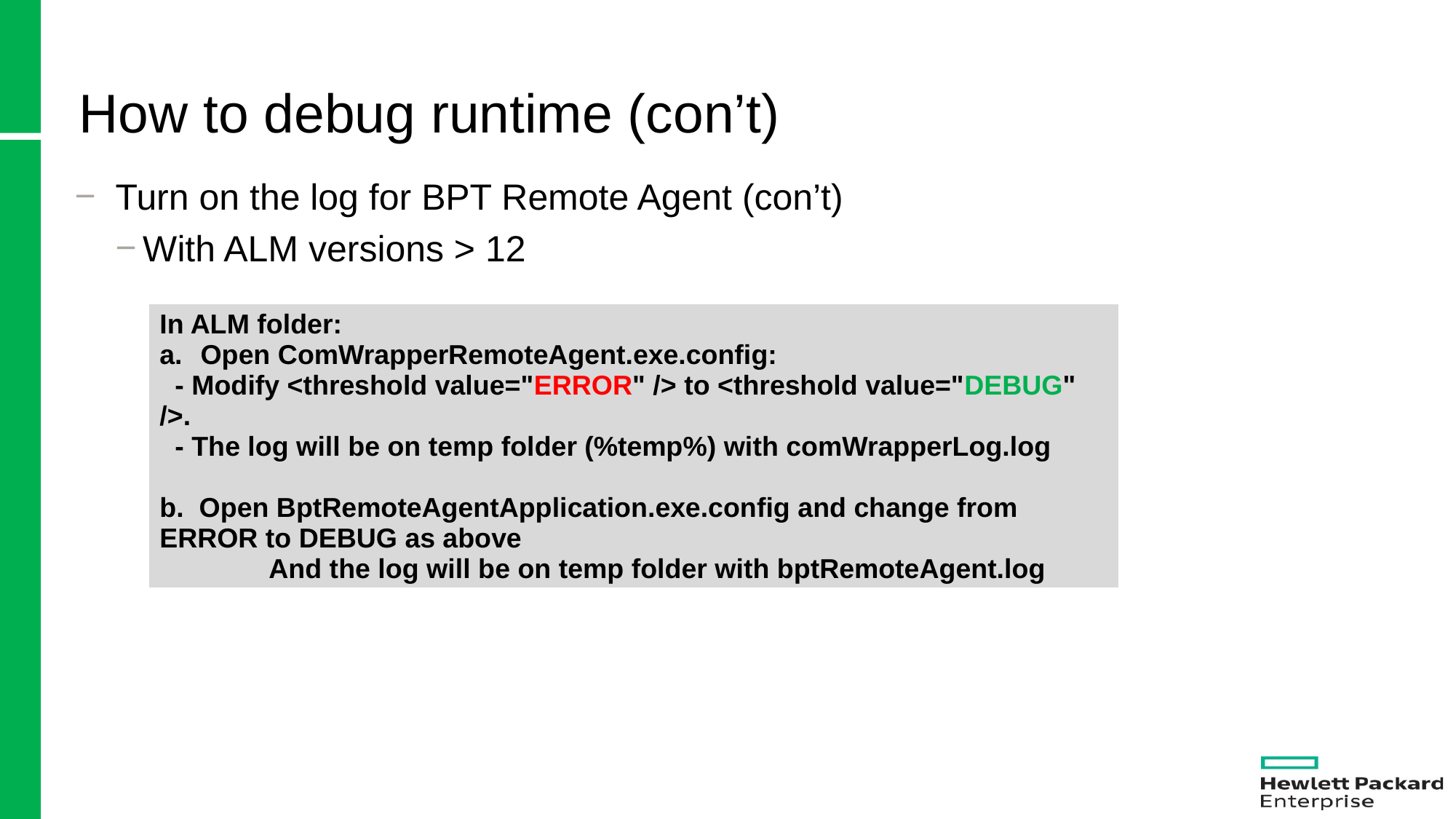

# How to debug runtime (con’t)
Turn on the log for BPT Remote Agent (con’t)
With ALM versions > 12

| In ALM folder: Open ComWrapperRemoteAgent.exe.config: - Modify <threshold value="ERROR" /> to <threshold value="DEBUG" />. - The log will be on temp folder (%temp%) with comWrapperLog.log b. Open BptRemoteAgentApplication.exe.config and change from ERROR to DEBUG as above And the log will be on temp folder with bptRemoteAgent.log |
| --- |